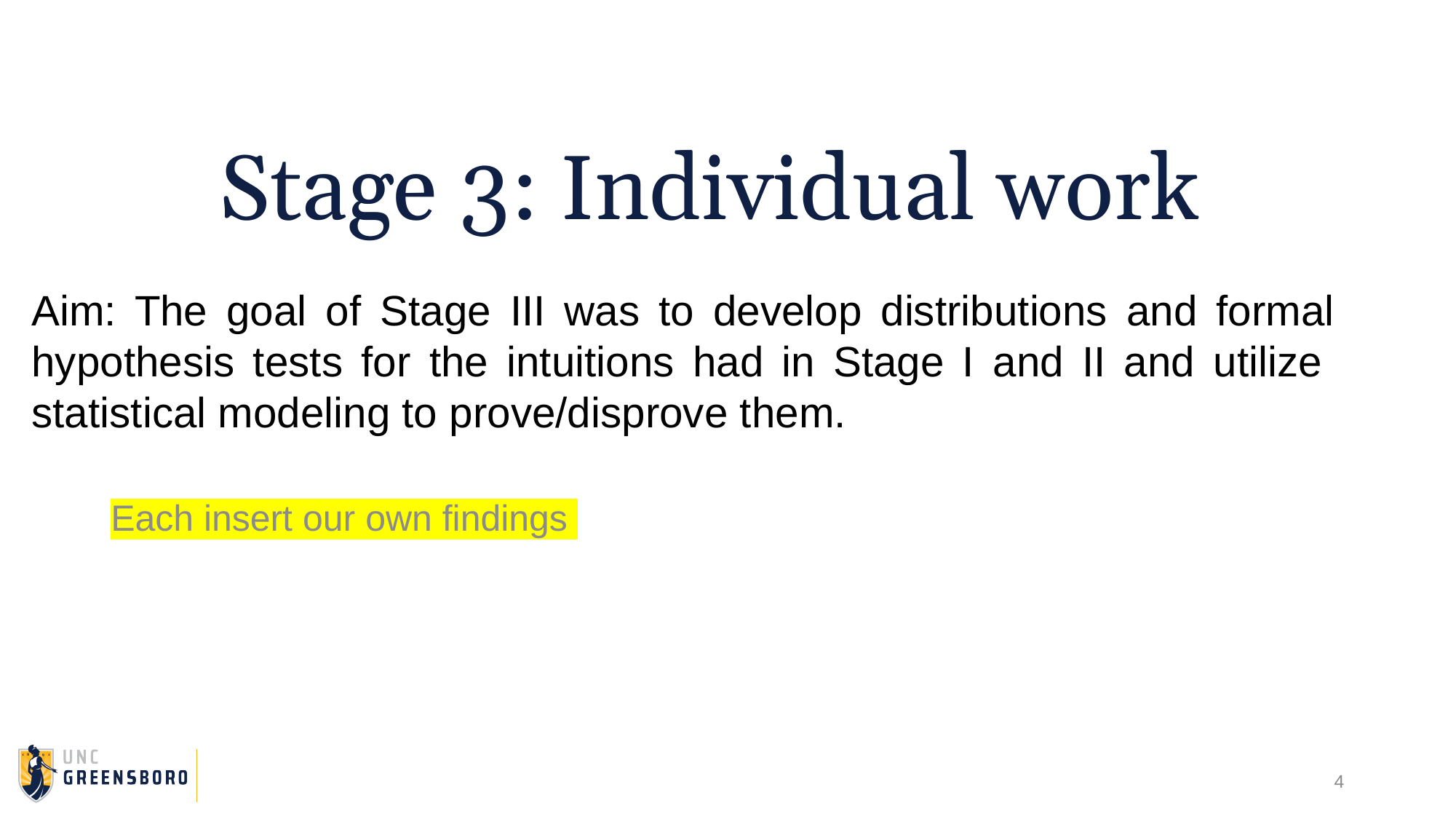

# Stage 3: Individual work
Aim: The goal of Stage III was to develop distributions and formal 	hypothesis tests for the intuitions had in Stage I and II and utilize 	statistical modeling to prove/disprove them.
Each insert our own findings
4